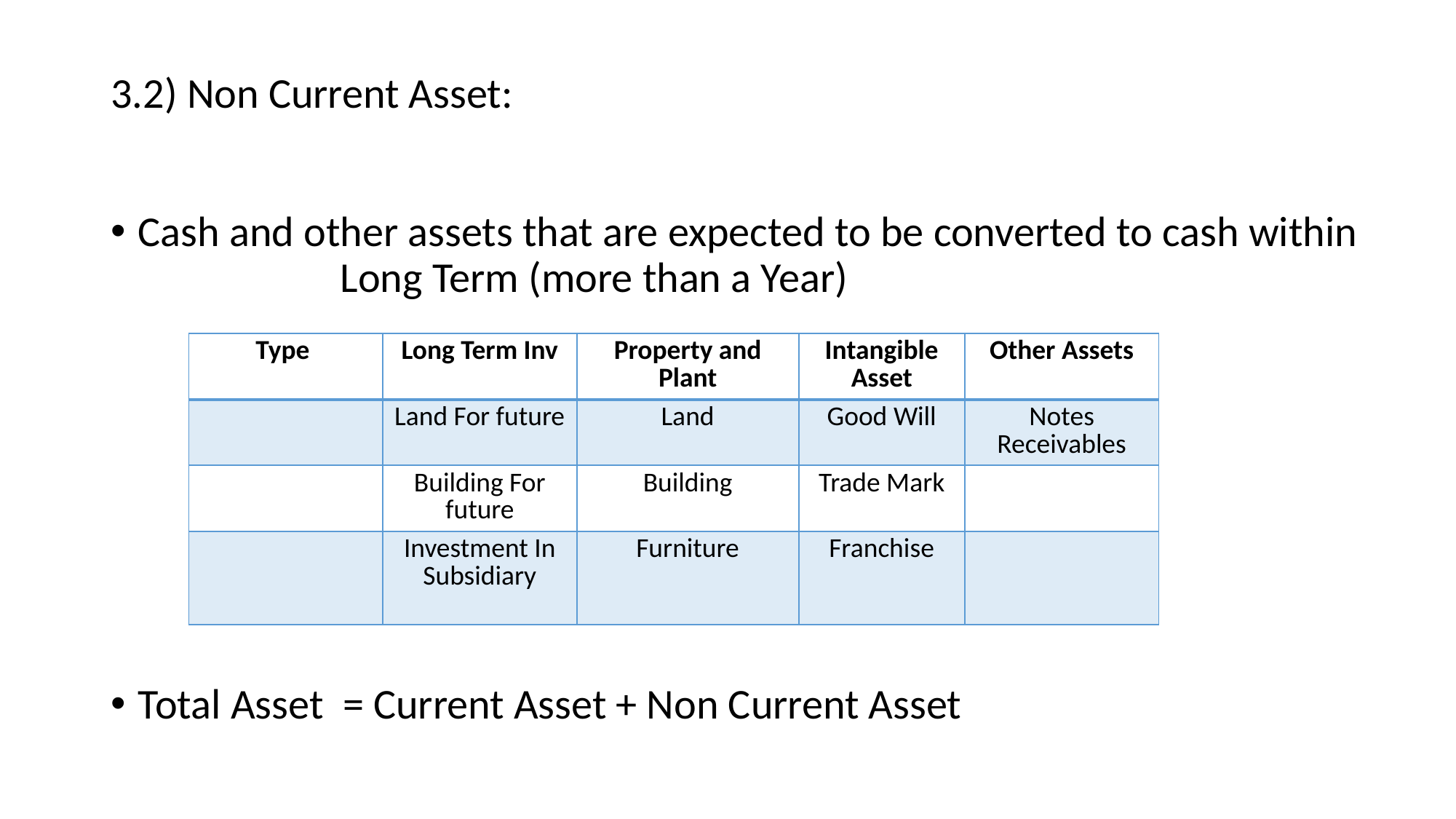

# 3.2) Non Current Asset:
Cash and other assets that are expected to be converted to cash within                            Long Term (more than a Year)

Total Asset  = Current Asset + Non Current Asset

| Type | Long Term Inv | Property and Plant | Intangible Asset | Other Assets |
| --- | --- | --- | --- | --- |
|  | Land For future | Land | Good Will | Notes Receivables |
|  | Building For future | Building | Trade Mark |  |
|  | Investment In Subsidiary | Furniture | Franchise |  |